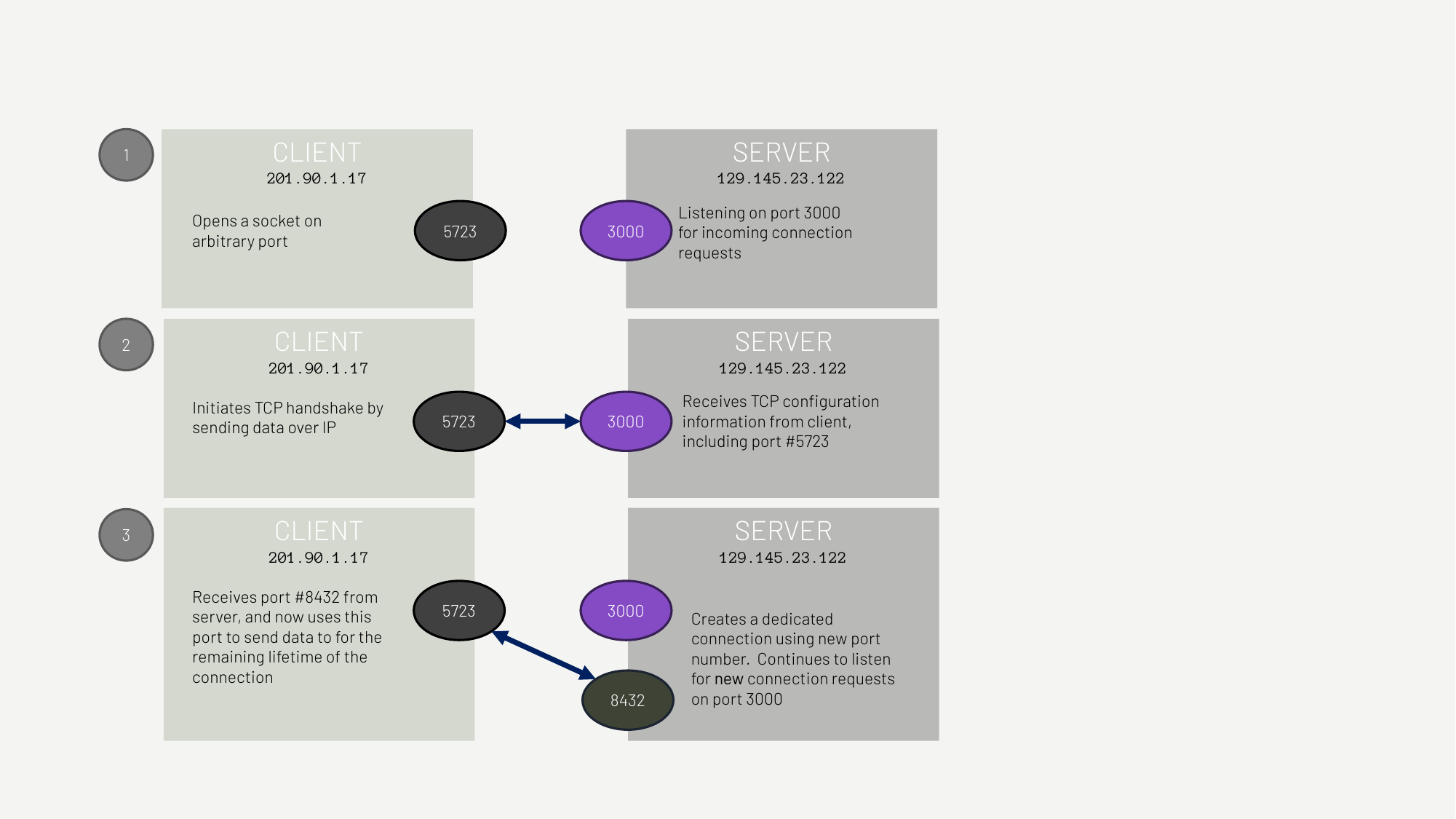

1
CLIENT
201.90.1.17
SERVER
129.145.23.122
Listening on port 3000 for incoming connection requests
5723
3000
Opens a socket on arbitrary port
2
CLIENT
201.90.1.17
SERVER
129.145.23.122
Receives TCP configuration information from client, including port #5723
Initiates TCP handshake by sending data over IP
5723
3000
SERVER
129.145.23.122
CLIENT
201.90.1.17
3
Receives port #8432 from server, and now uses this port to send data to for the remaining lifetime of the connection
5723
3000
Creates a dedicated connection using new port number.  Continues to listen for new connection requests on port 3000
8432